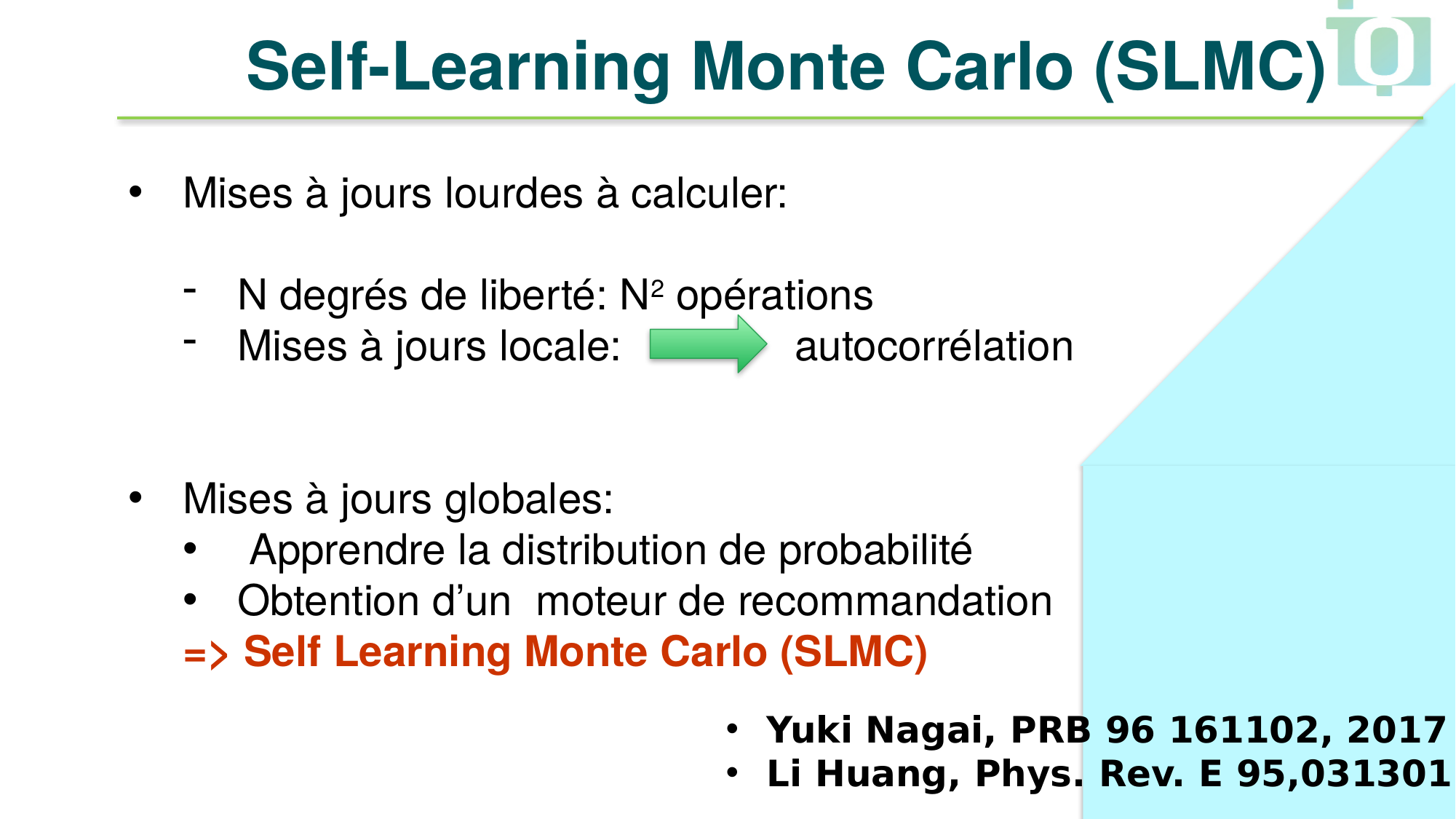

Self-Learning Monte Carlo (SLMC)

Mises à jours lourdes à calculer:

N degrés de liberté: N2 opérations
Mises à jours locale: 		 autocorrélation

Mises à jours globales:
 Apprendre la distribution de probabilité
Obtention d’un  moteur de recommandation
=> Self Learning Monte Carlo (SLMC)

Yuki Nagai, PRB 96 161102, 2017
Li Huang, Phys. Rev. E 95,031301